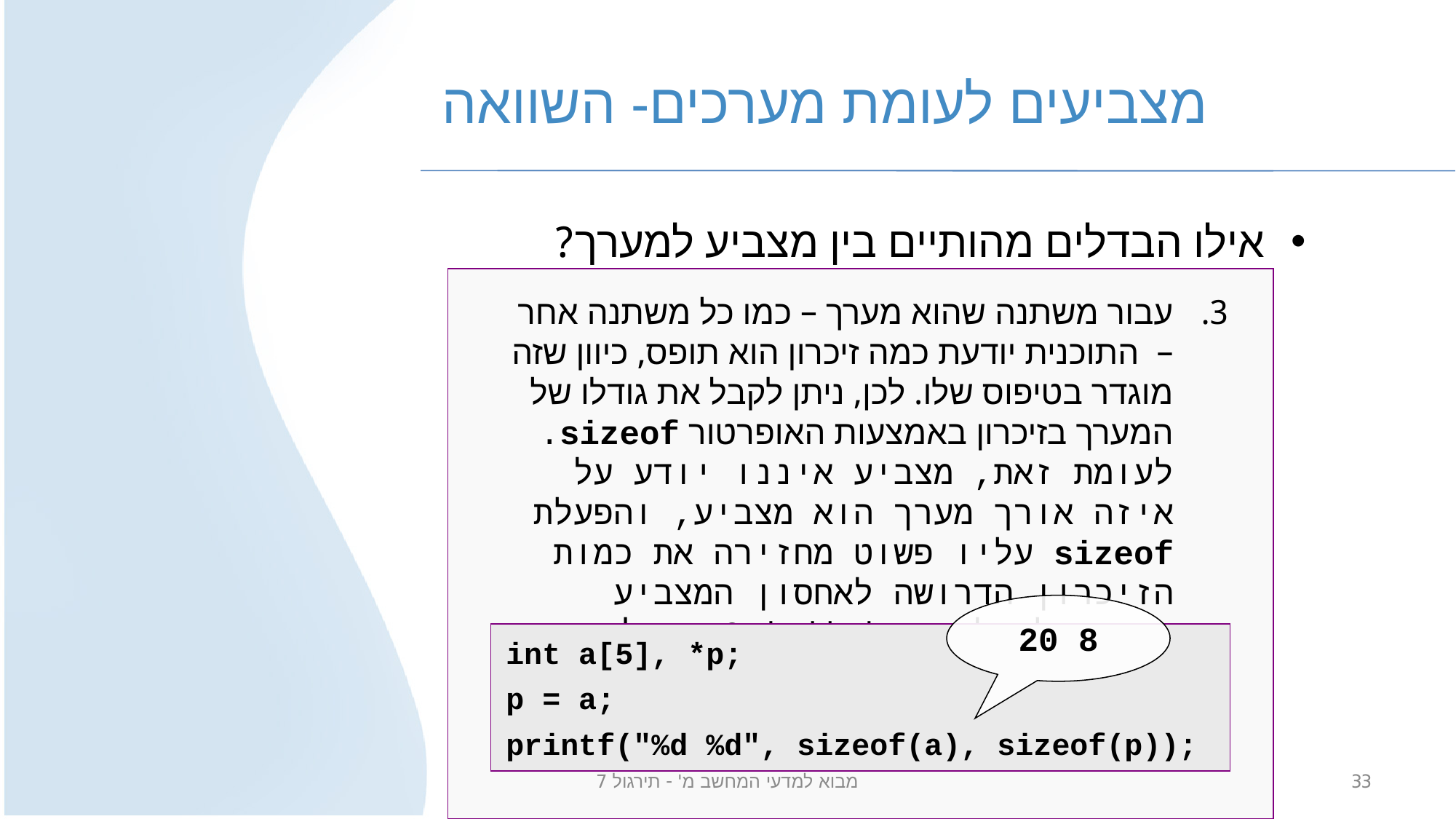

# מצביעים לעומת מערכים- השוואה

אילו הבדלים מהותיים בין מצביע למערך?

עבור משתנה שהוא מערך – כמו כל משתנה אחר –  התוכנית יודעת כמה זיכרון הוא תופס, כיוון שזה מוגדר בטיפוס שלו. לכן, ניתן לקבל את גודלו של המערך בזיכרון באמצעות האופרטור sizeof. לעומת זאת, מצביע איננו יודע על איזה אורך מערך הוא מצביע, והפעלת sizeof עליו פשוט מחזירה את כמות הזיכרון הדרושה לאחסון המצביע עצמו. למשל, ב-Code::blocks נקבל:
20 8
int a[5], *p;
p = a;
printf("%d %d", sizeof(a), sizeof(p));
מבוא למדעי המחשב מ' - תירגול 7
33